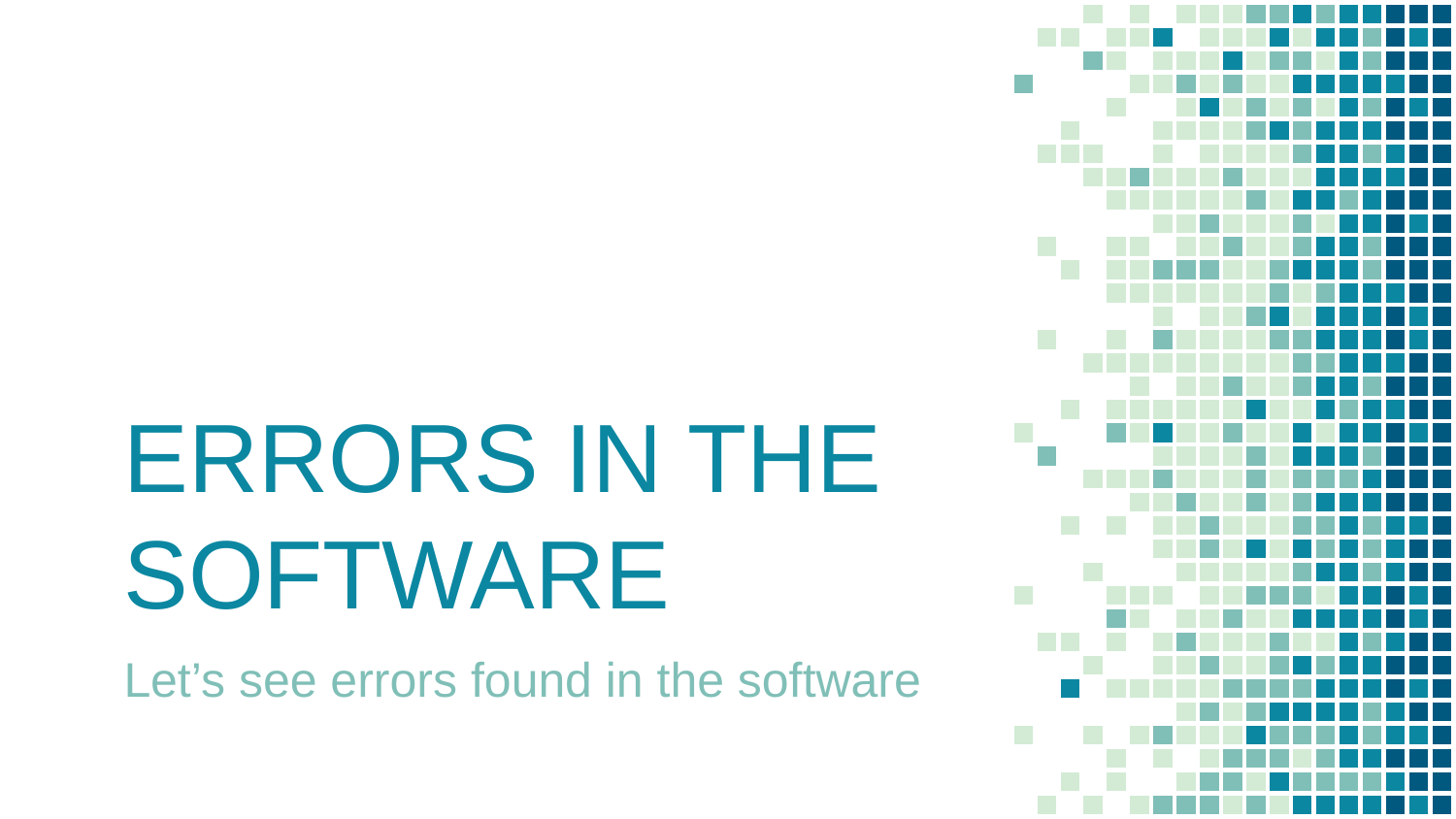

# ERRORS IN THE SOFTWARE
Let’s see errors found in the software